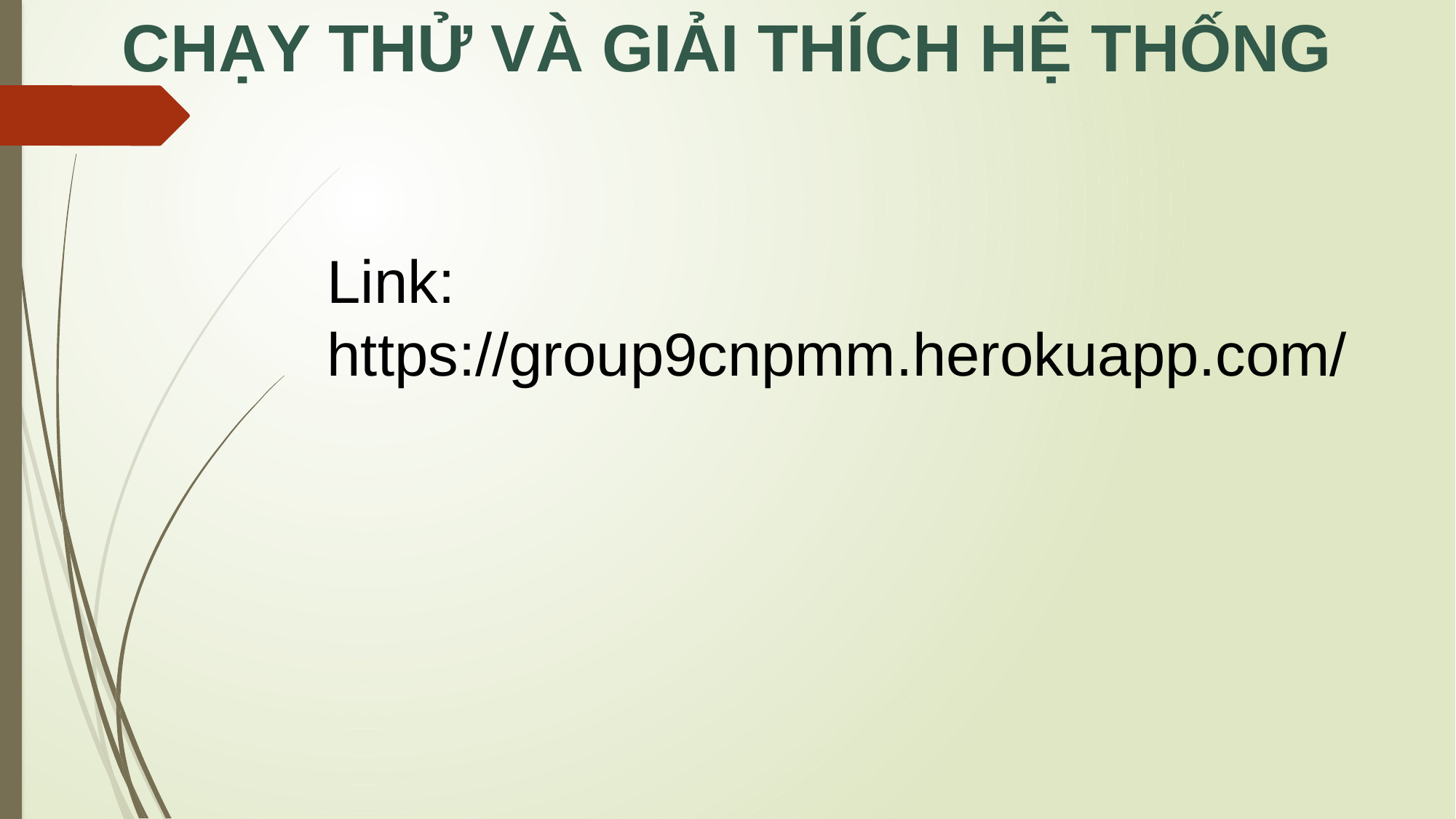

CHẠY THỬ VÀ GIẢI THÍCH HỆ THỐNG
Link: https://group9cnpmm.herokuapp.com/